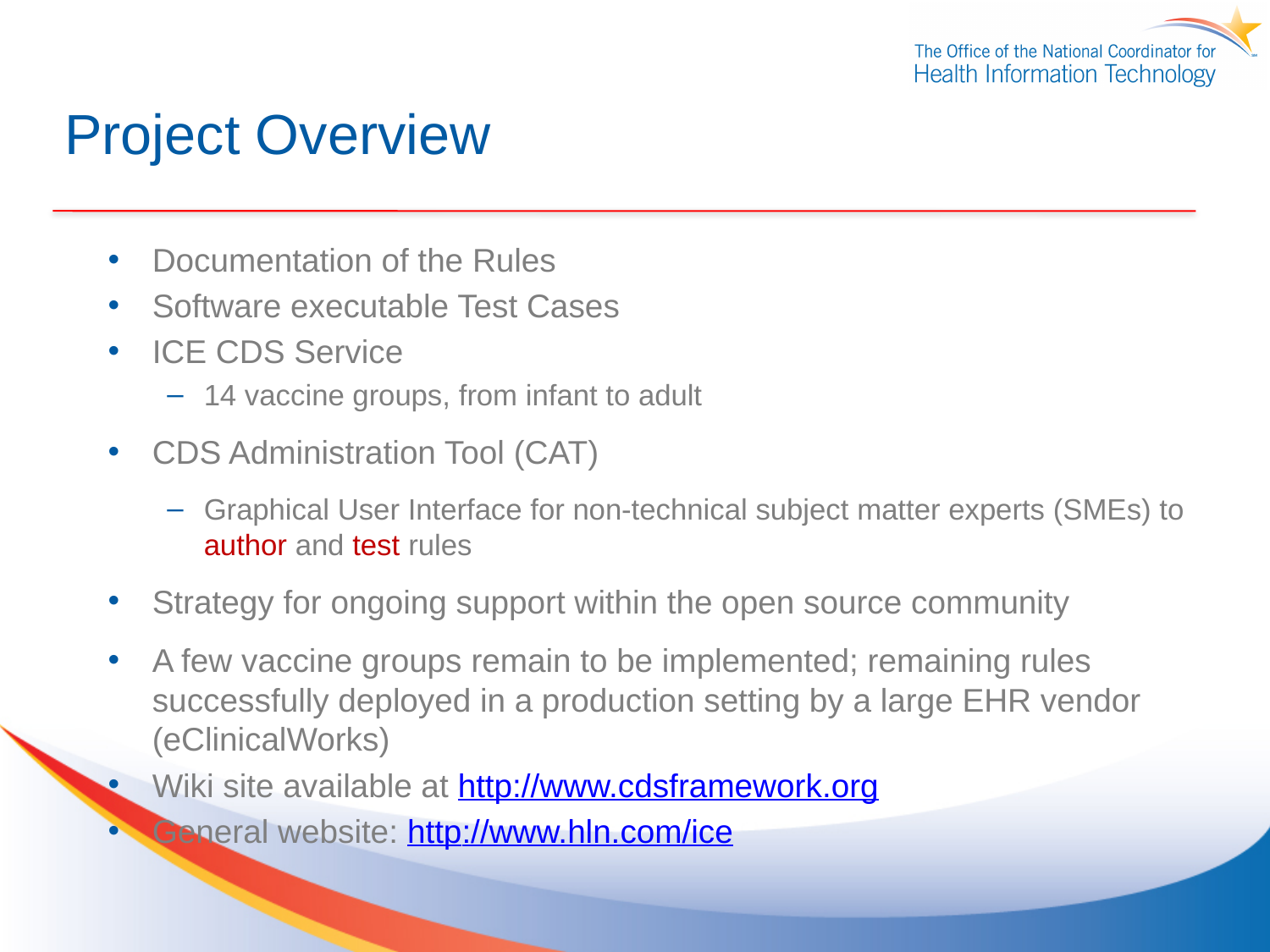

# Project Overview
Documentation of the Rules
Software executable Test Cases
ICE CDS Service
14 vaccine groups, from infant to adult
CDS Administration Tool (CAT)
Graphical User Interface for non-technical subject matter experts (SMEs) to author and test rules
Strategy for ongoing support within the open source community
A few vaccine groups remain to be implemented; remaining rules successfully deployed in a production setting by a large EHR vendor (eClinicalWorks)
Wiki site available at http://www.cdsframework.org
General website: http://www.hln.com/ice